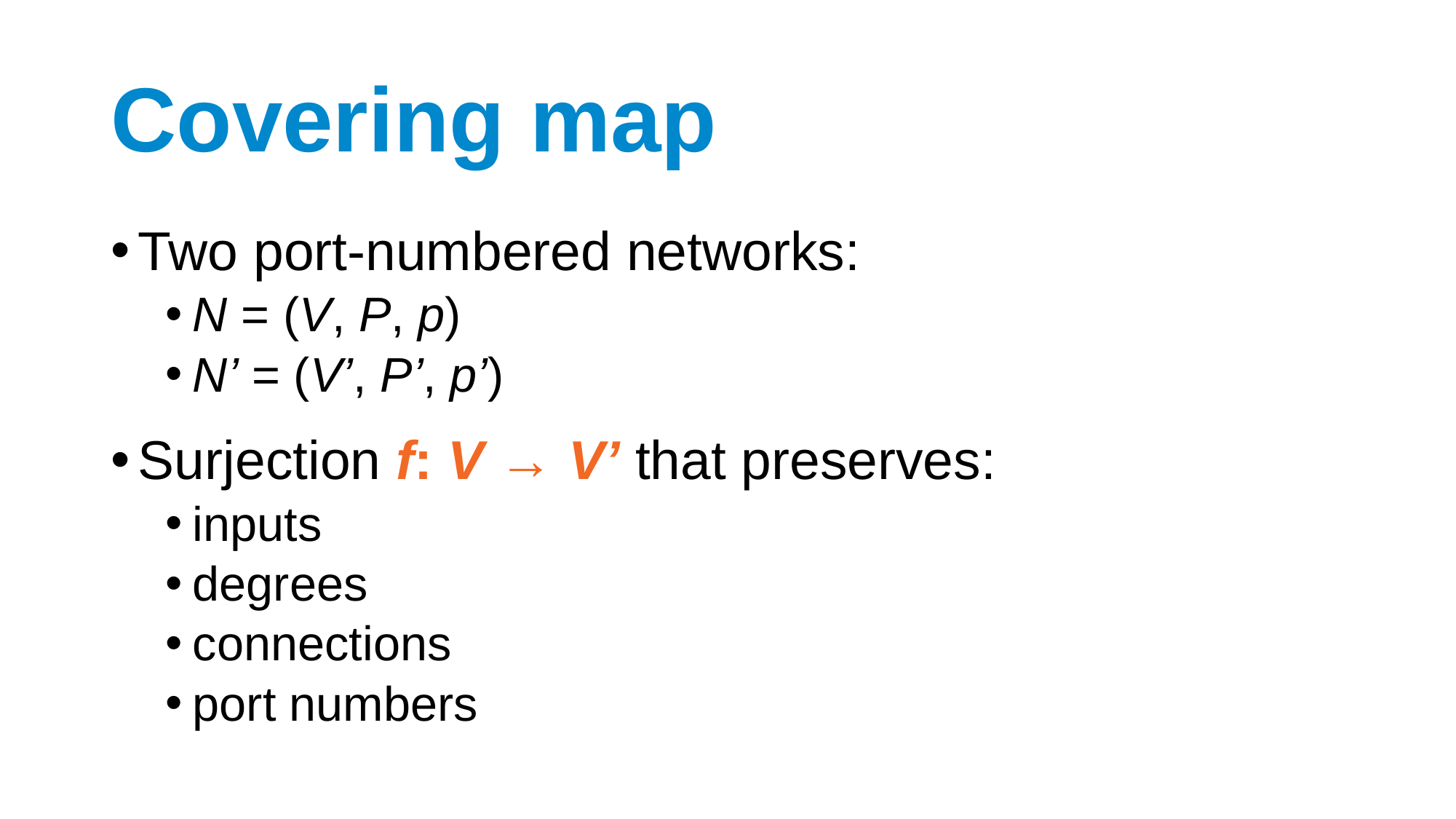

# Covering map
Two port-numbered networks:
N = (V, P, p)
N’ = (V’, P’, p’)
Surjection f: V → V’ that preserves:
inputs
degrees
connections
port numbers